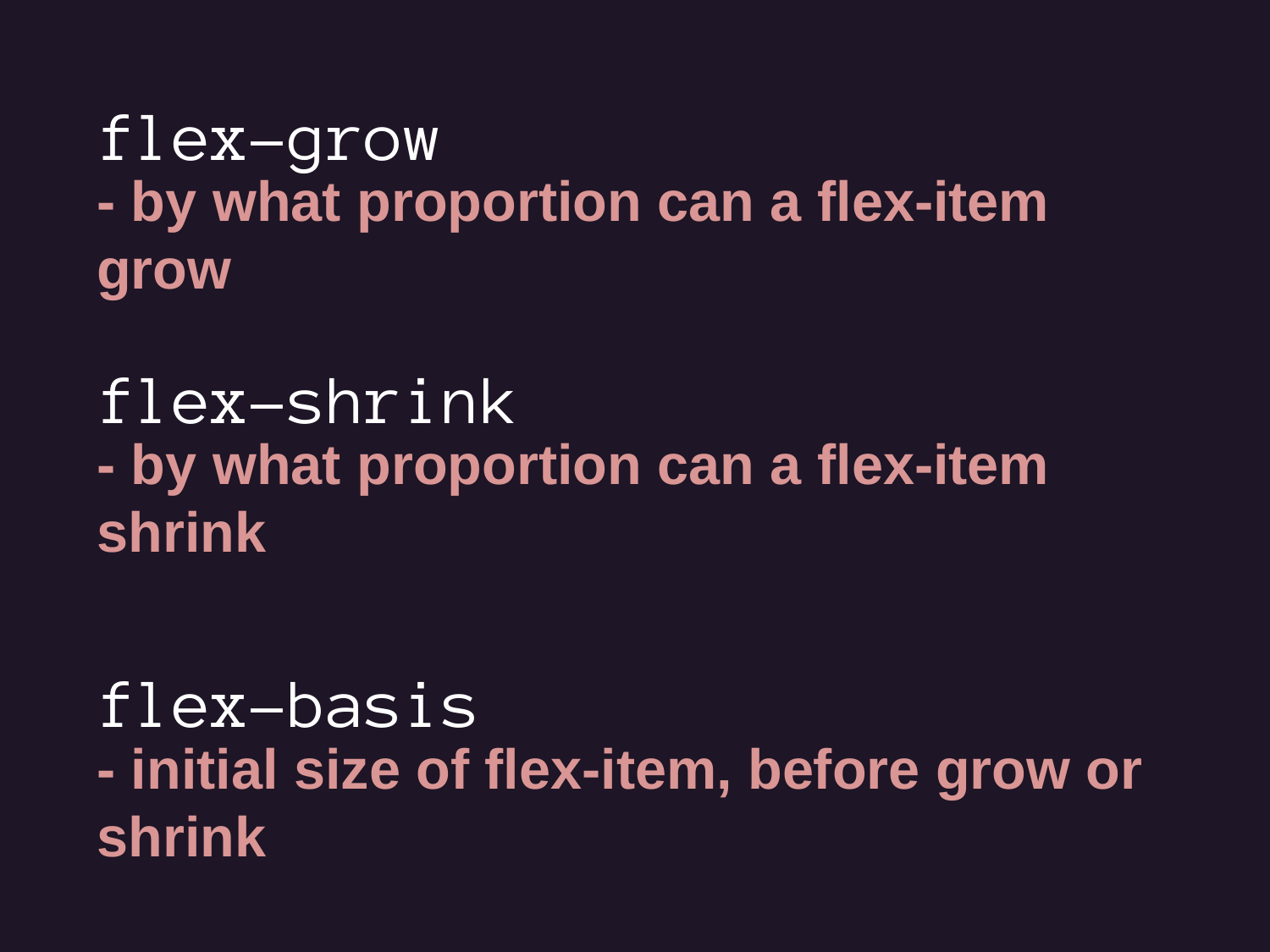

flex-grow
- by what proportion can a flex-item grow
flex-shrink
- by what proportion can a flex-item shrink
flex-basis
- initial size of flex-item, before grow or shrink